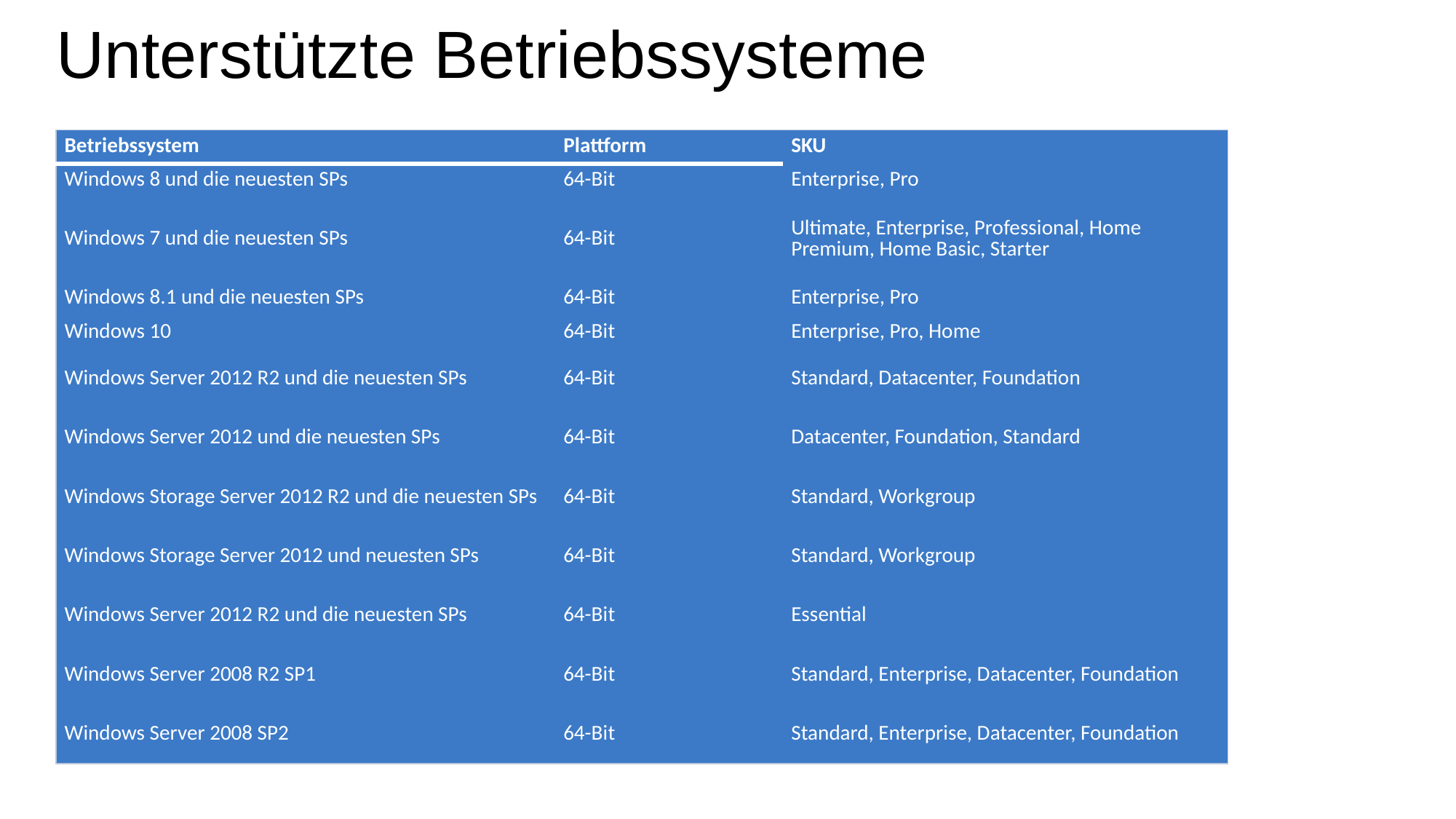

# Unterstützte Betriebssysteme
| Betriebssystem | Plattform | SKU |
| --- | --- | --- |
| Windows 8 und die neuesten SPs | 64-Bit | Enterprise, Pro |
| Windows 7 und die neuesten SPs | 64-Bit | Ultimate, Enterprise, Professional, Home Premium, Home Basic, Starter |
| Windows 8.1 und die neuesten SPs | 64-Bit | Enterprise, Pro |
| Windows 10 | 64-Bit | Enterprise, Pro, Home |
| Windows Server 2012 R2 und die neuesten SPs | 64-Bit | Standard, Datacenter, Foundation |
| Windows Server 2012 und die neuesten SPs | 64-Bit | Datacenter, Foundation, Standard |
| Windows Storage Server 2012 R2 und die neuesten SPs | 64-Bit | Standard, Workgroup |
| Windows Storage Server 2012 und neuesten SPs | 64-Bit | Standard, Workgroup |
| Windows Server 2012 R2 und die neuesten SPs | 64-Bit | Essential |
| Windows Server 2008 R2 SP1 | 64-Bit | Standard, Enterprise, Datacenter, Foundation |
| Windows Server 2008 SP2 | 64-Bit | Standard, Enterprise, Datacenter, Foundation |